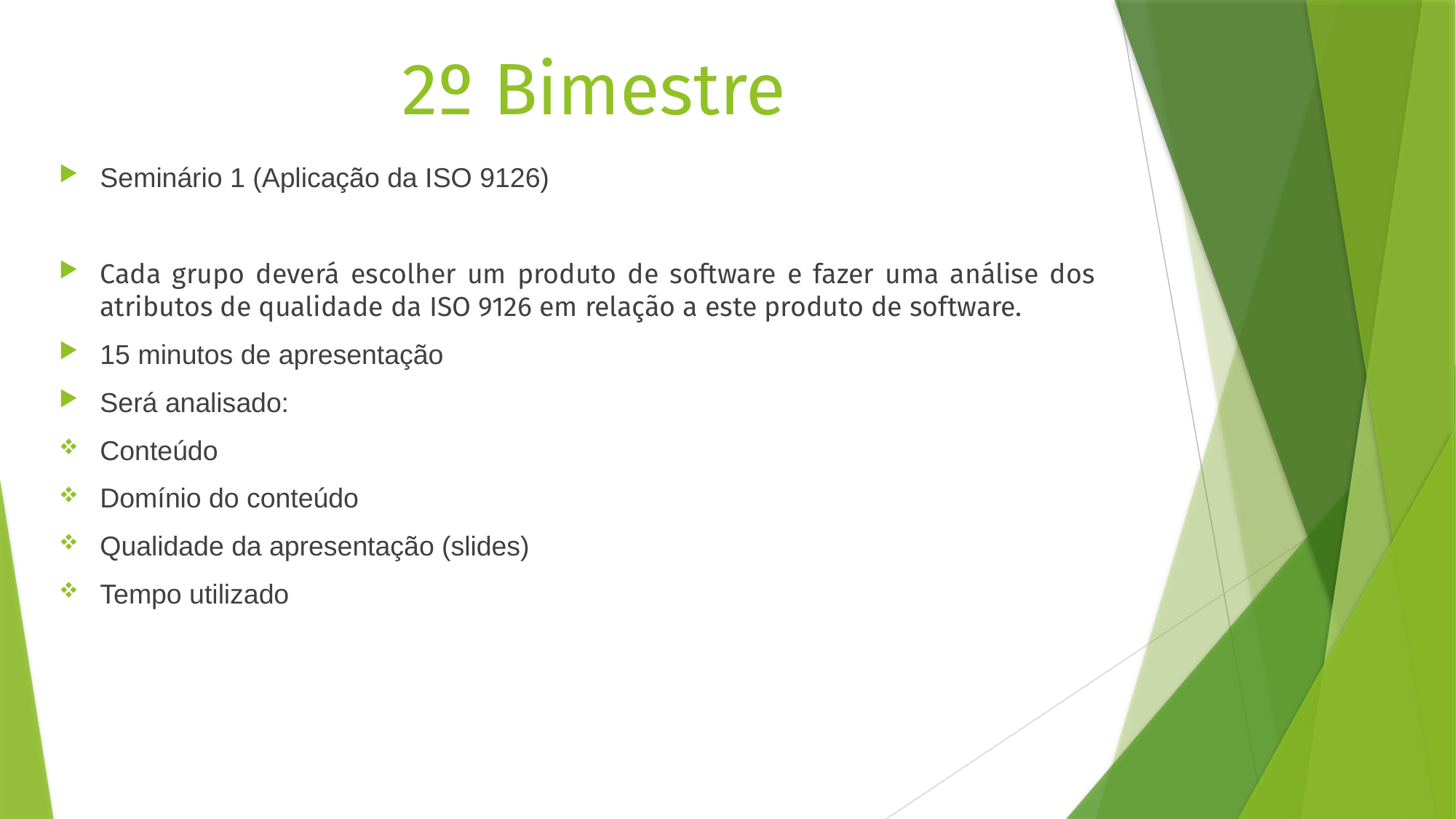

# 2º Bimestre
Seminário 1 (Aplicação da ISO 9126)

Cada grupo deverá escolher um produto de software e fazer uma análise dos atributos de qualidade da ISO 9126 em relação a este produto de software.
15 minutos de apresentação
Será analisado:
Conteúdo
Domínio do conteúdo
Qualidade da apresentação (slides)
Tempo utilizado